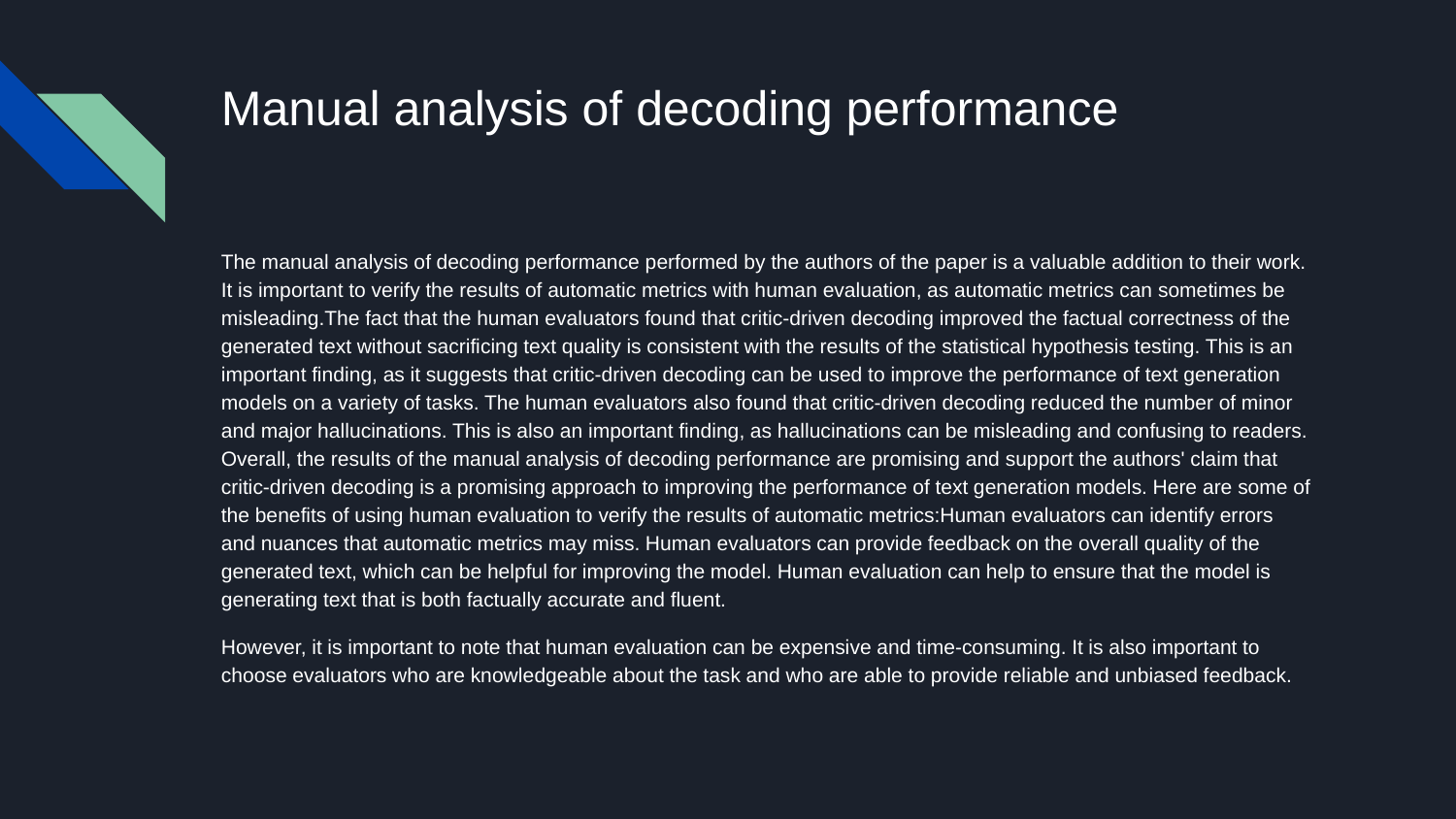

# Manual analysis of decoding performance

The manual analysis of decoding performance performed by the authors of the paper is a valuable addition to their work. It is important to verify the results of automatic metrics with human evaluation, as automatic metrics can sometimes be misleading.The fact that the human evaluators found that critic-driven decoding improved the factual correctness of the generated text without sacrificing text quality is consistent with the results of the statistical hypothesis testing. This is an important finding, as it suggests that critic-driven decoding can be used to improve the performance of text generation models on a variety of tasks. The human evaluators also found that critic-driven decoding reduced the number of minor and major hallucinations. This is also an important finding, as hallucinations can be misleading and confusing to readers. Overall, the results of the manual analysis of decoding performance are promising and support the authors' claim that critic-driven decoding is a promising approach to improving the performance of text generation models. Here are some of the benefits of using human evaluation to verify the results of automatic metrics:Human evaluators can identify errors and nuances that automatic metrics may miss. Human evaluators can provide feedback on the overall quality of the generated text, which can be helpful for improving the model. Human evaluation can help to ensure that the model is generating text that is both factually accurate and fluent.
However, it is important to note that human evaluation can be expensive and time-consuming. It is also important to choose evaluators who are knowledgeable about the task and who are able to provide reliable and unbiased feedback.